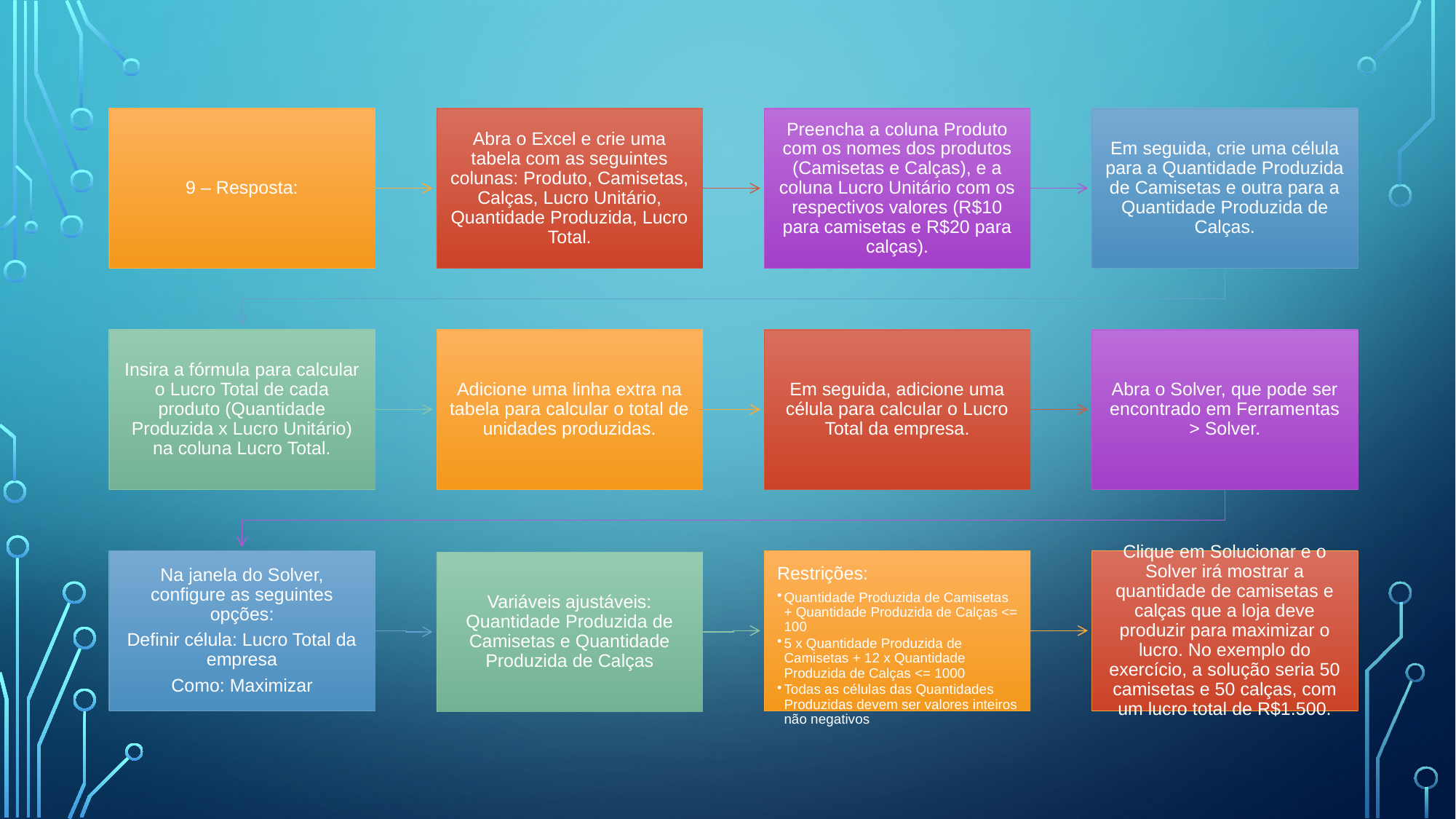

9 – Resposta:

Abra o Excel e crie uma tabela com as seguintes colunas: Produto, Camisetas, Calças, Lucro Unitário, Quantidade Produzida, Lucro Total.

Preencha a coluna Produto com os nomes dos produtos (Camisetas e Calças), e a coluna Lucro Unitário com os respectivos valores (R$10 para camisetas e R$20 para calças).

Em seguida, crie uma célula para a Quantidade Produzida de Camisetas e outra para a Quantidade Produzida de Calças.

Insira a fórmula para calcular o Lucro Total de cada produto (Quantidade Produzida x Lucro Unitário) na coluna Lucro Total.

Adicione uma linha extra na tabela para calcular o total de unidades produzidas.

Em seguida, adicione uma célula para calcular o Lucro Total da empresa.

Abra o Solver, que pode ser encontrado em Ferramentas > Solver.

Na janela do Solver, configure as seguintes opções:
Definir célula: Lucro Total da empresa
Como: Maximizar

Variáveis ajustáveis: Quantidade Produzida de Camisetas e Quantidade Produzida de Calças

Restrições:
Quantidade Produzida de Camisetas + Quantidade Produzida de Calças <= 100
5 x Quantidade Produzida de Camisetas + 12 x Quantidade Produzida de Calças <= 1000
Todas as células das Quantidades Produzidas devem ser valores inteiros não negativos
Clique em Solucionar e o Solver irá mostrar a quantidade de camisetas e calças que a loja deve produzir para maximizar o lucro. No exemplo do exercício, a solução seria 50 camisetas e 50 calças, com um lucro total de R$1.500.